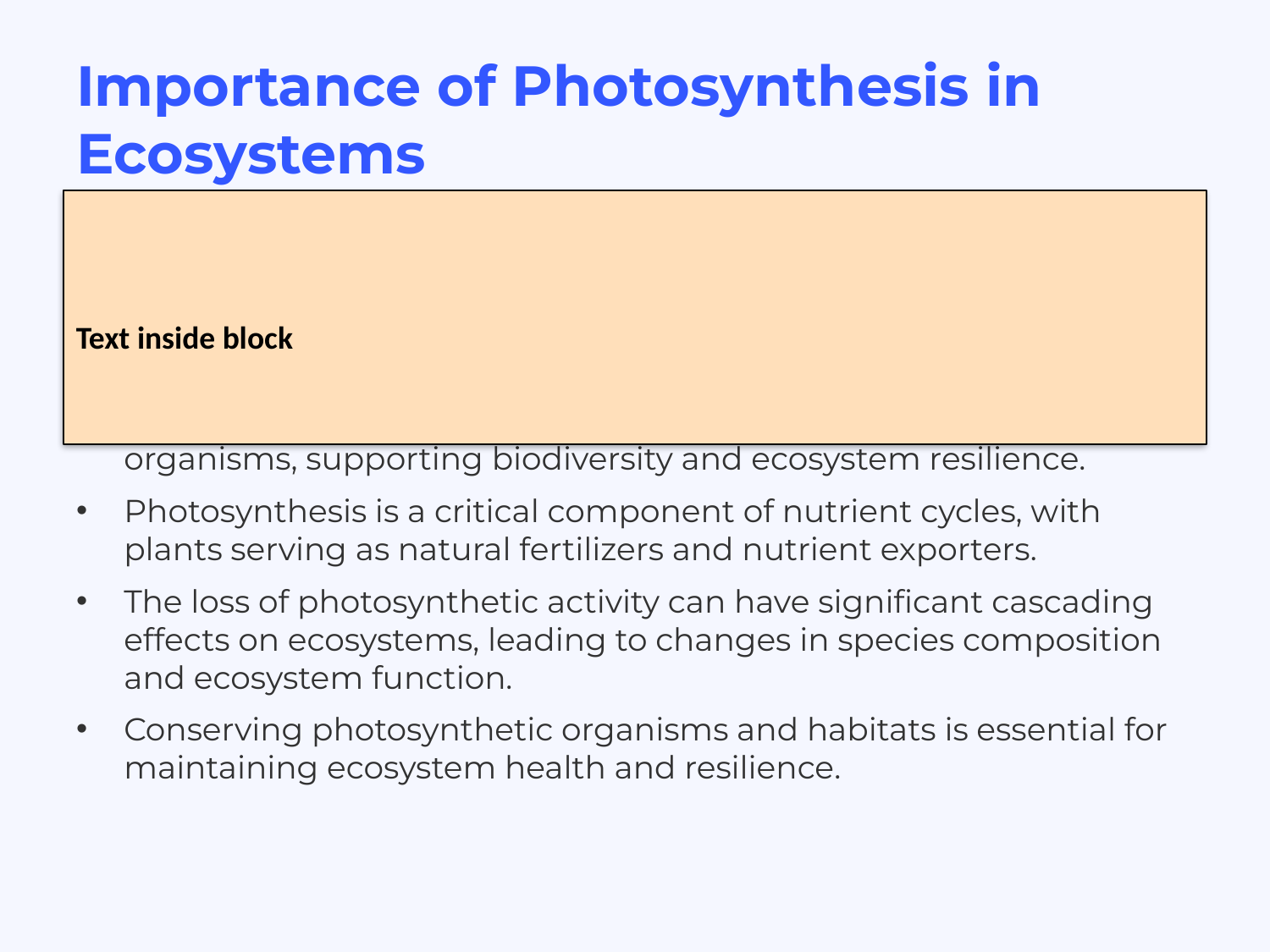

# Importance of Photosynthesis in Ecosystems

Text inside block

Photosynthesis supports the balance of ecosystems through its role in producing organic matter and regulating carbon dioxide.
It provides the primary source of food and oxygen for most living organisms, supporting biodiversity and ecosystem resilience.
Photosynthesis is a critical component of nutrient cycles, with plants serving as natural fertilizers and nutrient exporters.
The loss of photosynthetic activity can have significant cascading effects on ecosystems, leading to changes in species composition and ecosystem function.
Conserving photosynthetic organisms and habitats is essential for maintaining ecosystem health and resilience.